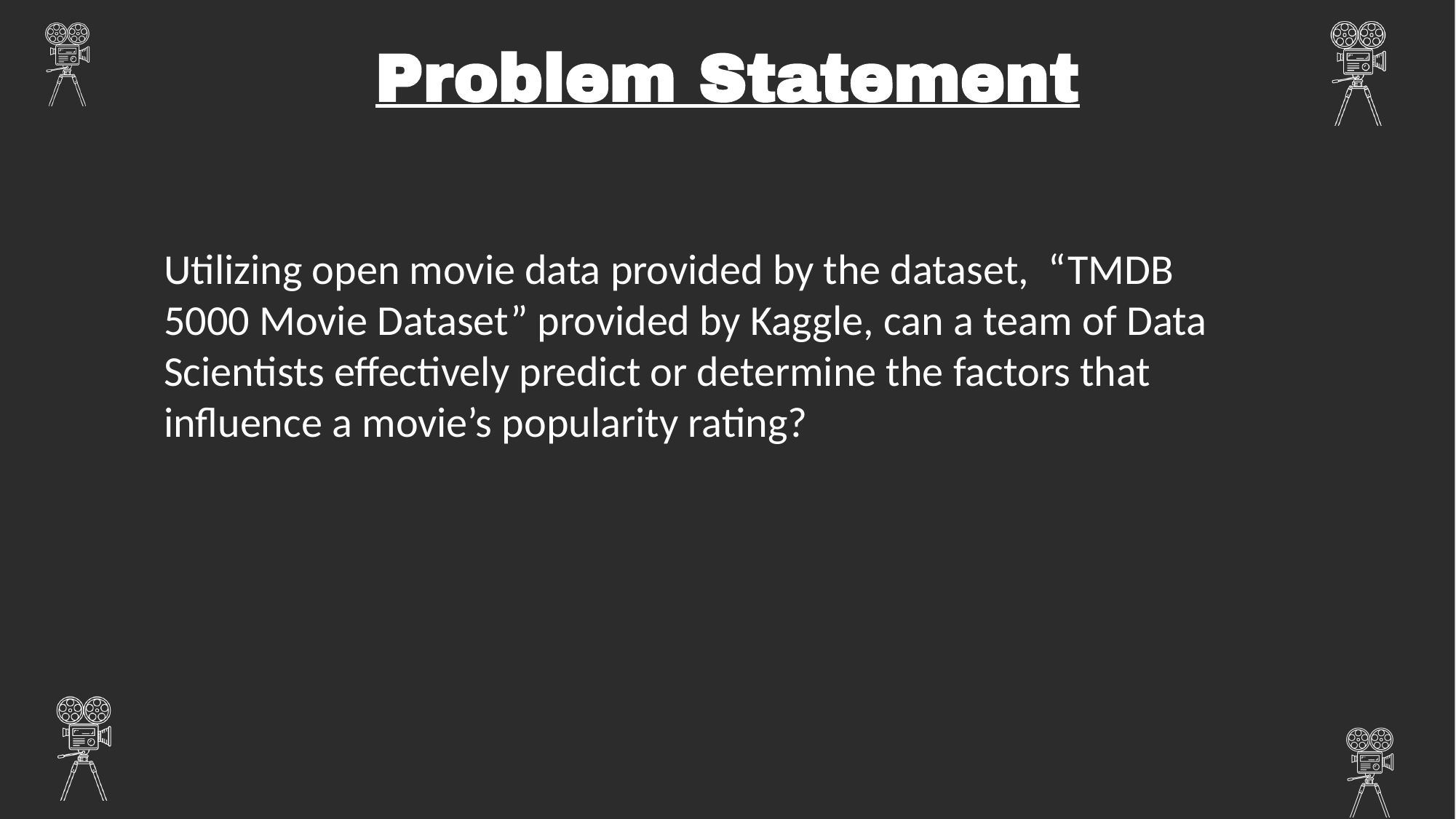

# Problem Statement
Utilizing open movie data provided by the dataset,  “TMDB 5000 Movie Dataset” provided by Kaggle, can a team of Data Scientists effectively predict or determine the factors that influence a movie’s popularity rating?